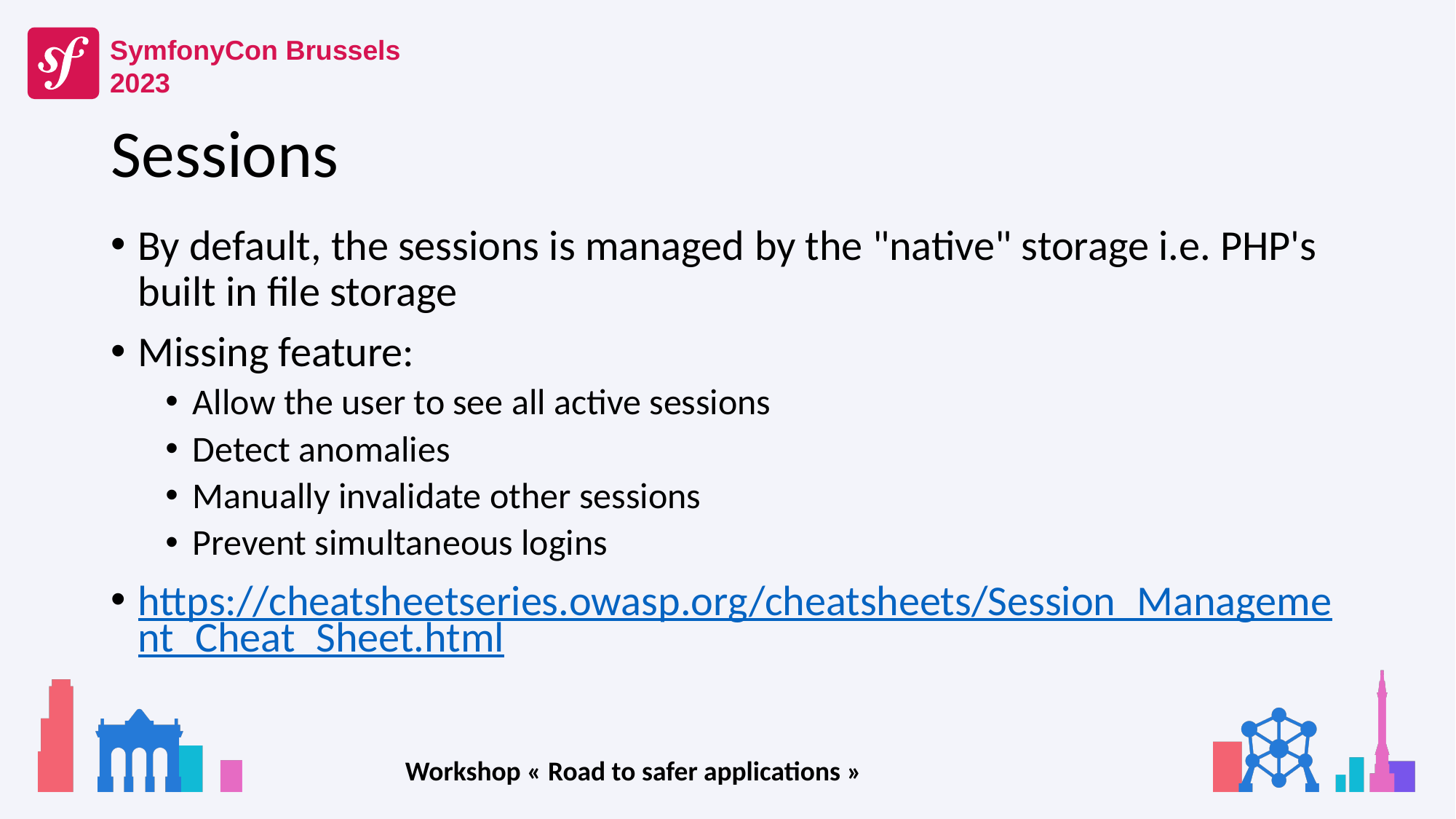

# Sessions
By default, the sessions is managed by the "native" storage i.e. PHP's built in file storage
Missing feature:
Allow the user to see all active sessions
Detect anomalies
Manually invalidate other sessions
Prevent simultaneous logins
https://cheatsheetseries.owasp.org/cheatsheets/Session_Management_Cheat_Sheet.html